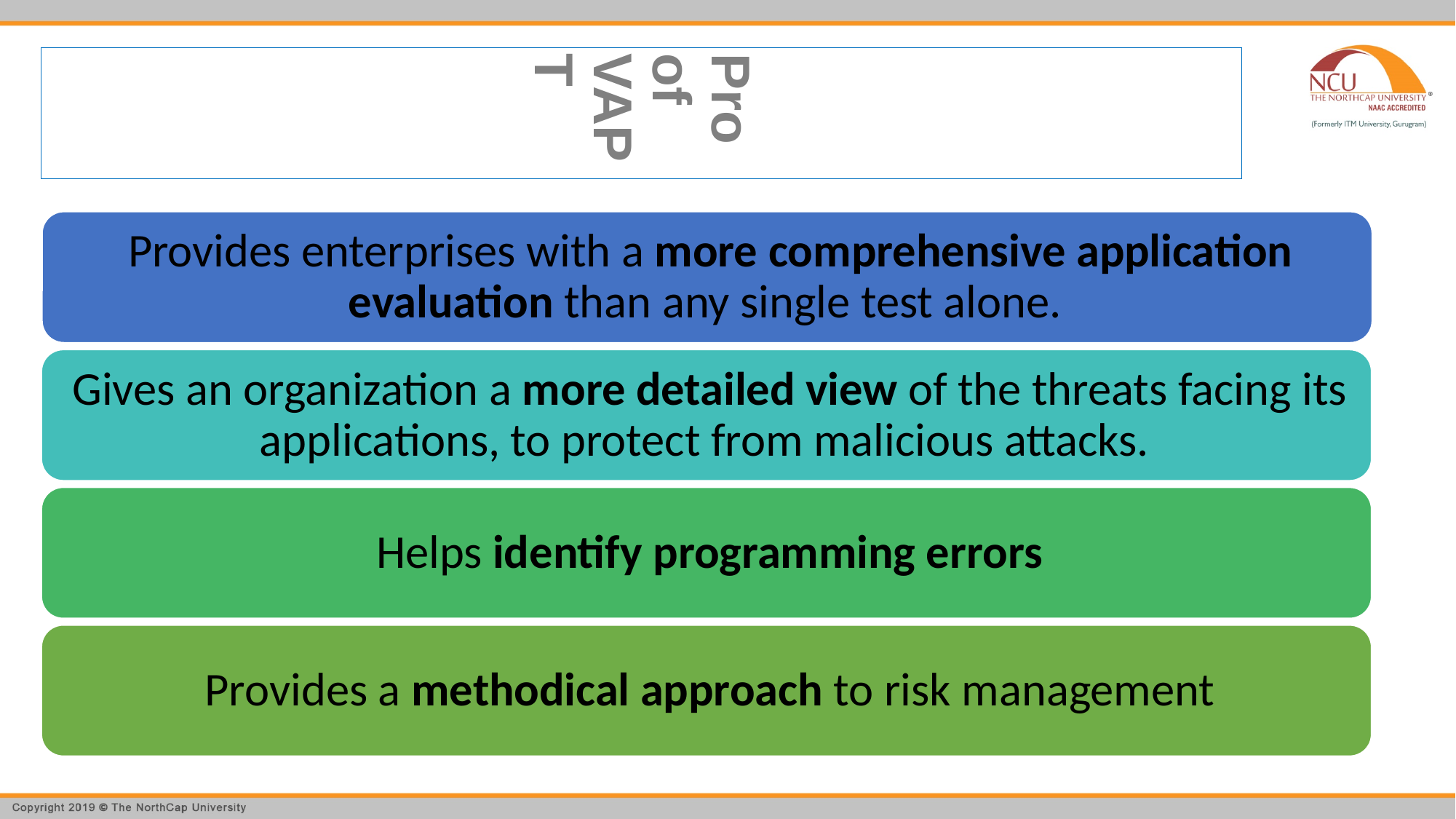

# Pro of VAPT
Provides enterprises with a more comprehensive application evaluation than any single test alone.
Gives an organization a more detailed view of the threats facing its applications, to protect from malicious attacks.
Helps identify programming errors
Provides a methodical approach to risk management